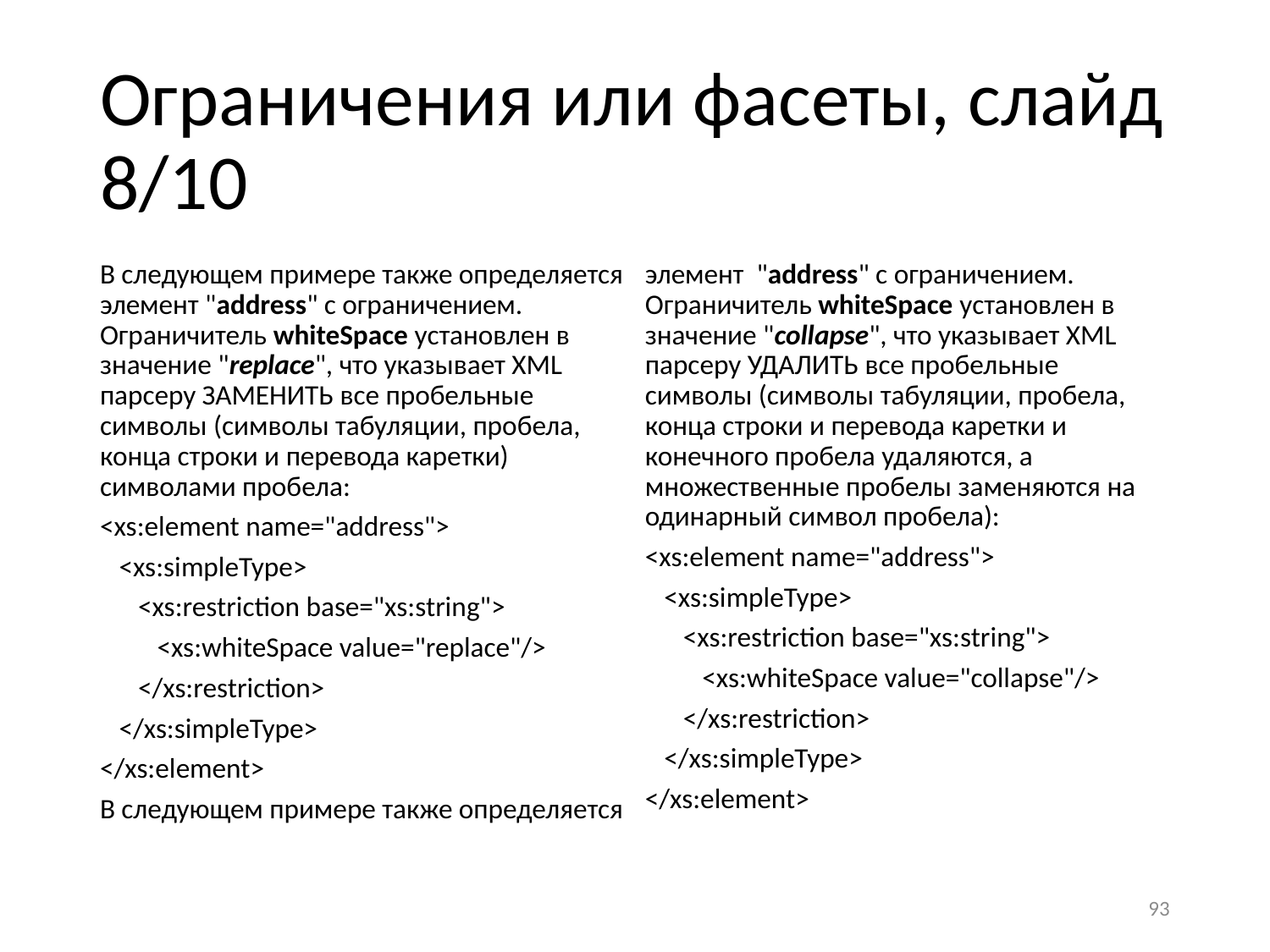

# Ограничения или фасеты, слайд 8/10
В следующем примере также определяется элемент "address" с ограничением. Ограничитель whiteSpace установлен в значение "replace", что указывает XML парсеру ЗАМЕНИТЬ все пробельные символы (символы табуляции, пробела, конца строки и перевода каретки) символами пробела:
<xs:element name="address">
   <xs:simpleType>
      <xs:restriction base="xs:string">
         <xs:whiteSpace value="replace"/>
      </xs:restriction>
   </xs:simpleType>
</xs:element>
В следующем примере также определяется элемент  "address" с ограничением. Ограничитель whiteSpace установлен в значение "collapse", что указывает XML парсеру УДАЛИТЬ все пробельные символы (символы табуляции, пробела, конца строки и перевода каретки и конечного пробела удаляются, а множественные пробелы заменяются на одинарный символ пробела):
<xs:element name="address">
   <xs:simpleType>
      <xs:restriction base="xs:string">
         <xs:whiteSpace value="collapse"/>
      </xs:restriction>
   </xs:simpleType>
</xs:element>
93